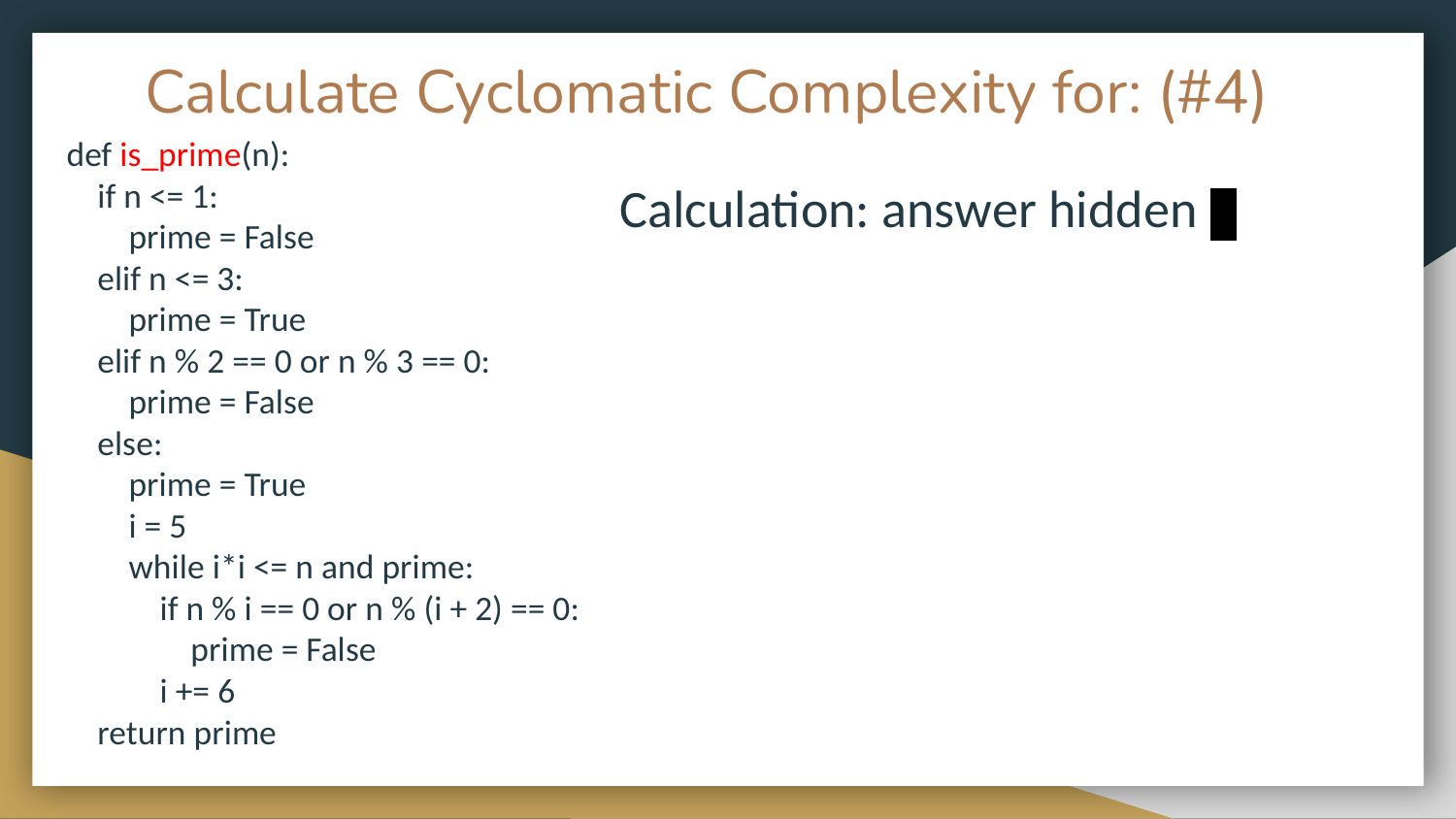

# Calculate Cyclomatic Complexity for: (#4)
def is_prime(n):
    if n <= 1:
        prime = False
    elif n <= 3:
        prime = True
    elif n % 2 == 0 or n % 3 == 0:
        prime = False
    else:
        prime = True
        i = 5
        while i*i <= n and prime:
            if n % i == 0 or n % (i + 2) == 0:
                prime = False
            i += 6
    return prime

Calculation: answer hidden 6